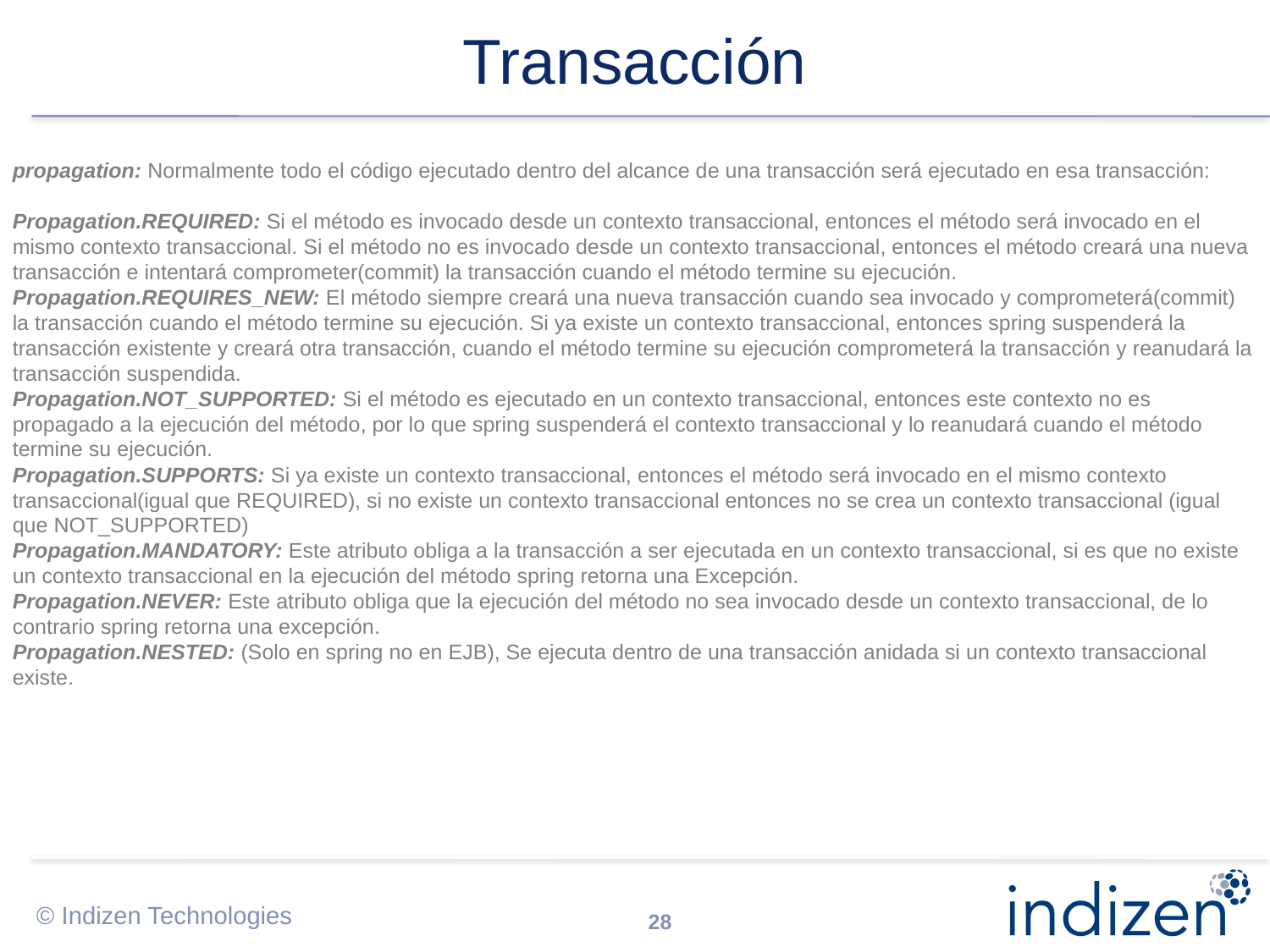

# Transacción

propagation: Normalmente todo el código ejecutado dentro del alcance de una transacción será ejecutado en esa transacción:

Propagation.REQUIRED: Si el método es invocado desde un contexto transaccional, entonces el método será invocado en el mismo contexto transaccional. Si el método no es invocado desde un contexto transaccional, entonces el método creará una nueva transacción e intentará comprometer(commit) la transacción cuando el método termine su ejecución.
Propagation.REQUIRES_NEW: El método siempre creará una nueva transacción cuando sea invocado y comprometerá(commit) la transacción cuando el método termine su ejecución. Si ya existe un contexto transaccional, entonces spring suspenderá la transacción existente y creará otra transacción, cuando el método termine su ejecución comprometerá la transacción y reanudará la transacción suspendida.
Propagation.NOT_SUPPORTED: Si el método es ejecutado en un contexto transaccional, entonces este contexto no es propagado a la ejecución del método, por lo que spring suspenderá el contexto transaccional y lo reanudará cuando el método termine su ejecución.
Propagation.SUPPORTS: Si ya existe un contexto transaccional, entonces el método será invocado en el mismo contexto transaccional(igual que REQUIRED), si no existe un contexto transaccional entonces no se crea un contexto transaccional (igual que NOT_SUPPORTED)
Propagation.MANDATORY: Este atributo obliga a la transacción a ser ejecutada en un contexto transaccional, si es que no existe un contexto transaccional en la ejecución del método spring retorna una Excepción.
Propagation.NEVER: Este atributo obliga que la ejecución del método no sea invocado desde un contexto transaccional, de lo contrario spring retorna una excepción.
Propagation.NESTED: (Solo en spring no en EJB), Se ejecuta dentro de una transacción anidada si un contexto transaccional existe.